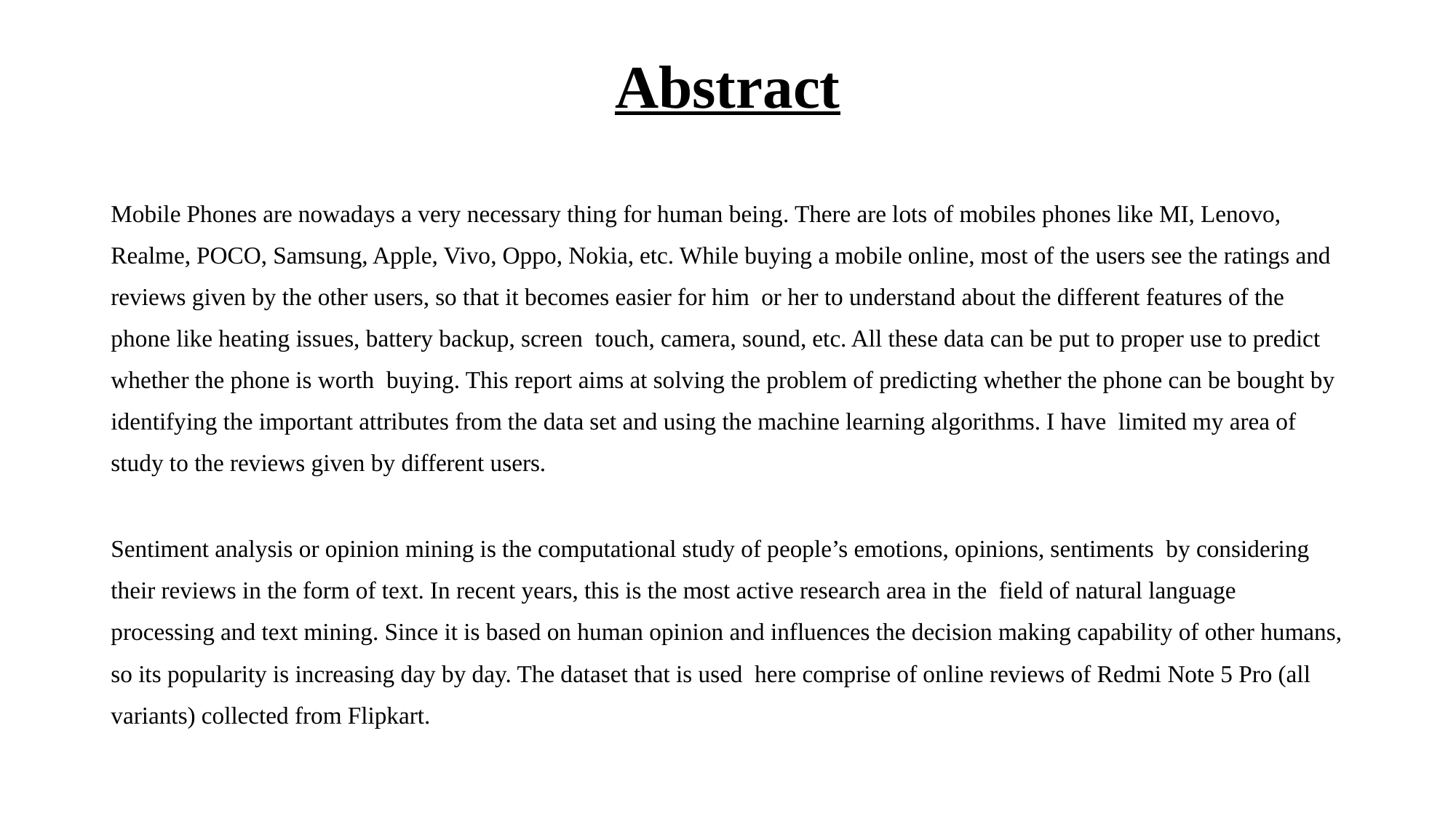

# Abstract
Mobile Phones are nowadays a very necessary thing for human being. There are lots of mobiles phones like MI, Lenovo, Realme, POCO, Samsung, Apple, Vivo, Oppo, Nokia, etc. While buying a mobile online, most of the users see the ratings and reviews given by the other users, so that it becomes easier for him  or her to understand about the different features of the phone like heating issues, battery backup, screen  touch, camera, sound, etc. All these data can be put to proper use to predict whether the phone is worth  buying. This report aims at solving the problem of predicting whether the phone can be bought by  identifying the important attributes from the data set and using the machine learning algorithms. I have  limited my area of study to the reviews given by different users.

Sentiment analysis or opinion mining is the computational study of people’s emotions, opinions, sentiments  by considering their reviews in the form of text. In recent years, this is the most active research area in the  field of natural language processing and text mining. Since it is based on human opinion and influences the decision making capability of other humans, so its popularity is increasing day by day. The dataset that is used  here comprise of online reviews of Redmi Note 5 Pro (all variants) collected from Flipkart.